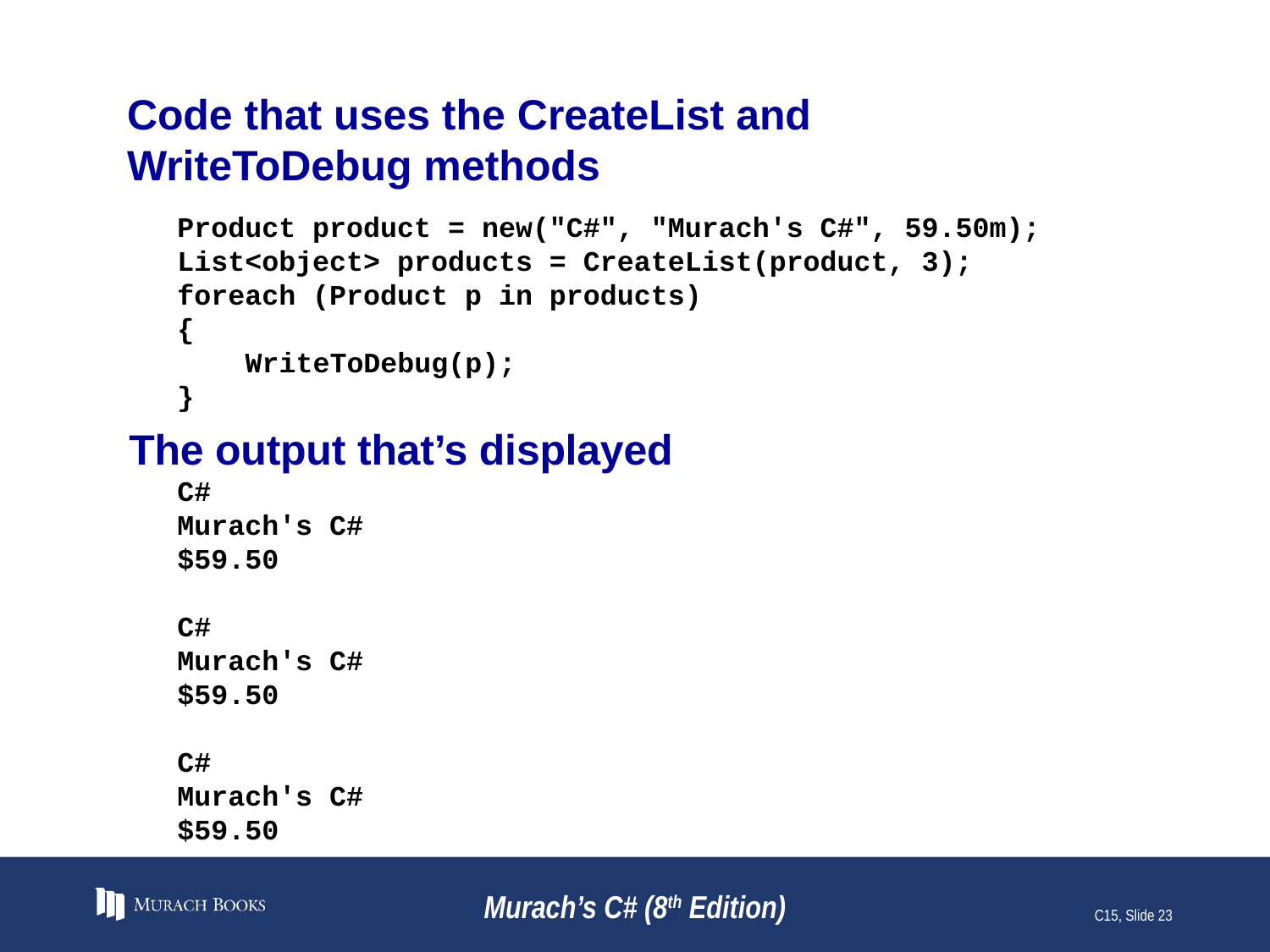

# Code that uses the CreateList and WriteToDebug methods
Product product = new("C#", "Murach's C#", 59.50m);
List<object> products = CreateList(product, 3);
foreach (Product p in products)
{
    WriteToDebug(p);
}
The output that’s displayed
C#
Murach's C#
$59.50

C#
Murach's C#
$59.50

C#
Murach's C#
$59.50

Murach’s C# (8th Edition)

C15, Slide 23